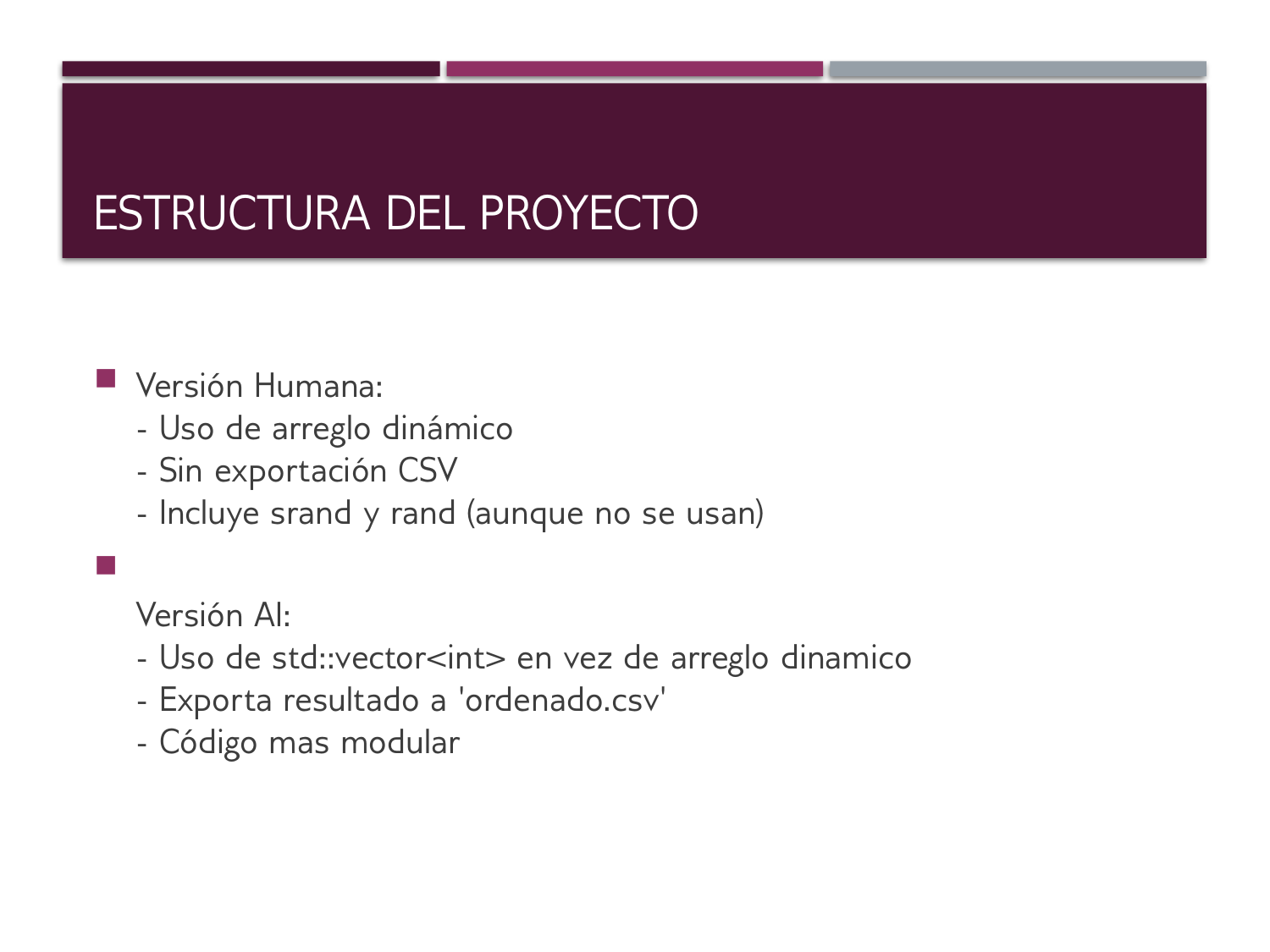

# Estructura del Proyecto
Versión Humana:
- Uso de arreglo dinámico
- Sin exportación CSV
- Incluye srand y rand (aunque no se usan)
Versión AI:
- Uso de std::vector<int> en vez de arreglo dinamico
- Exporta resultado a 'ordenado.csv'
- Código mas modular